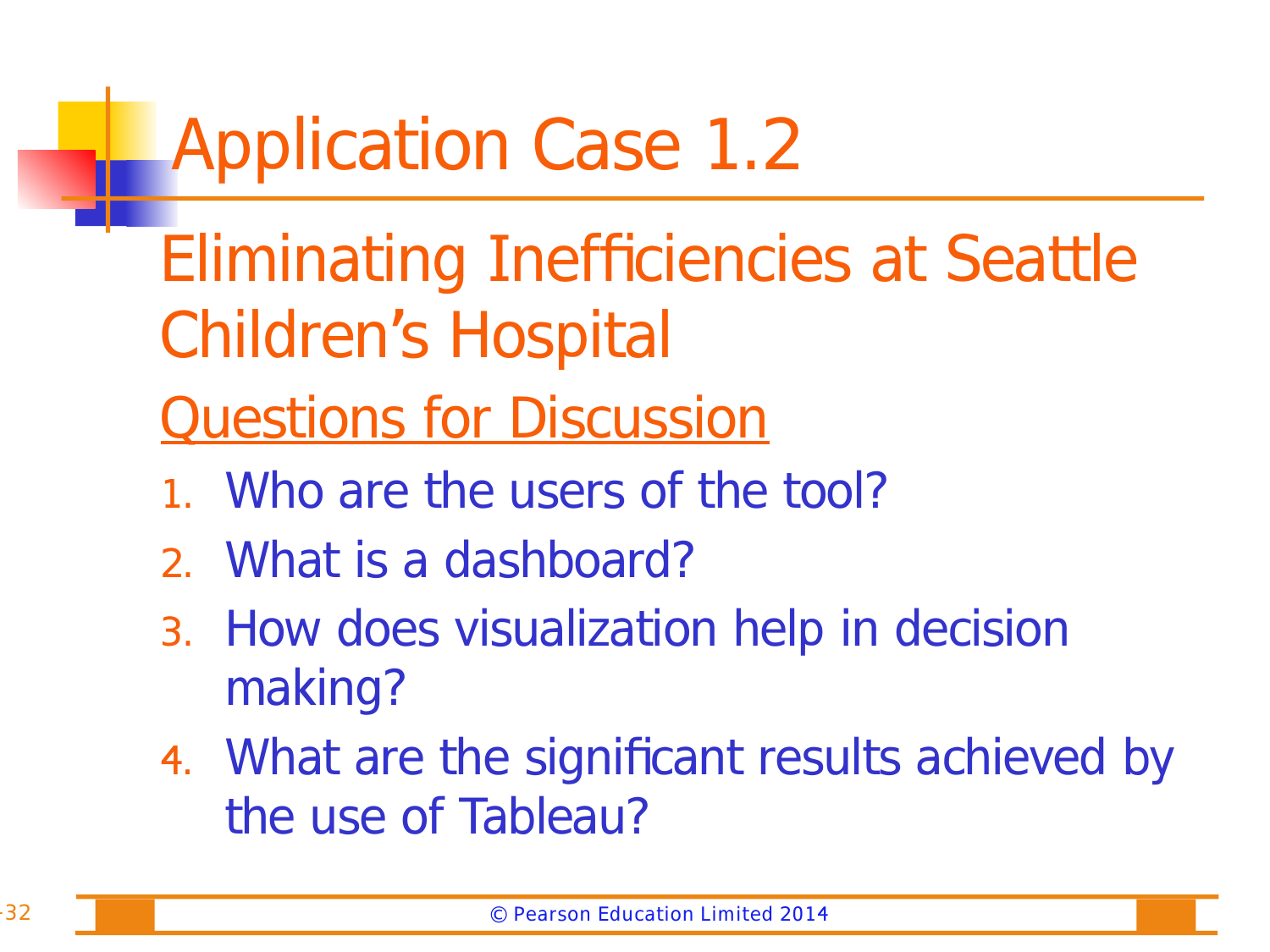

# Application Case 1.2
Eliminating Inefficiencies at Seattle Children’s Hospital
Questions for Discussion
Who are the users of the tool?
What is a dashboard?
How does visualization help in decision making?
What are the significant results achieved by the use of Tableau?